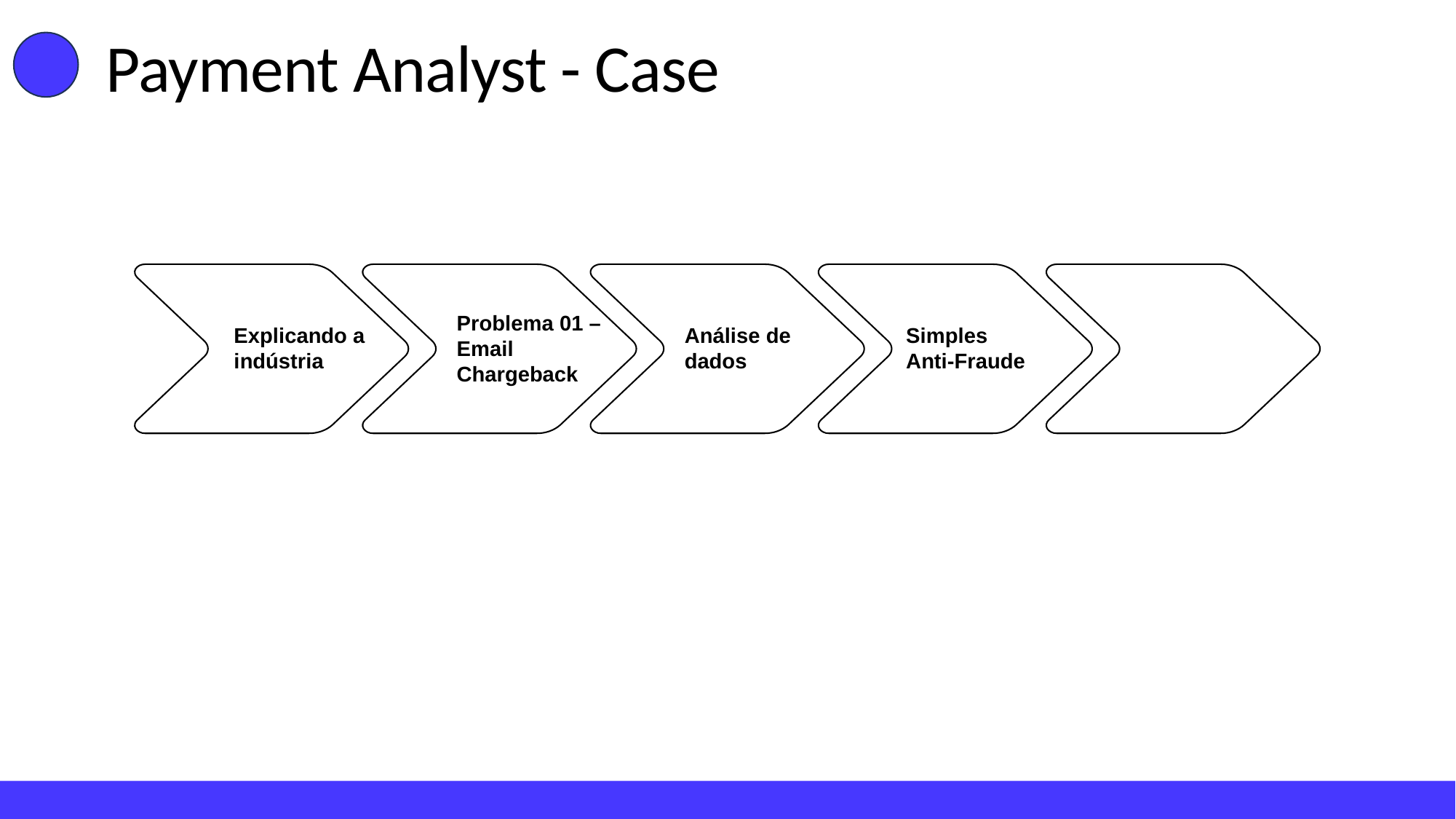

# Payment Analyst - Case

Problema 01 – Email Chargeback
Explicando a indústria
Análise de dados
Simples
Anti-Fraude